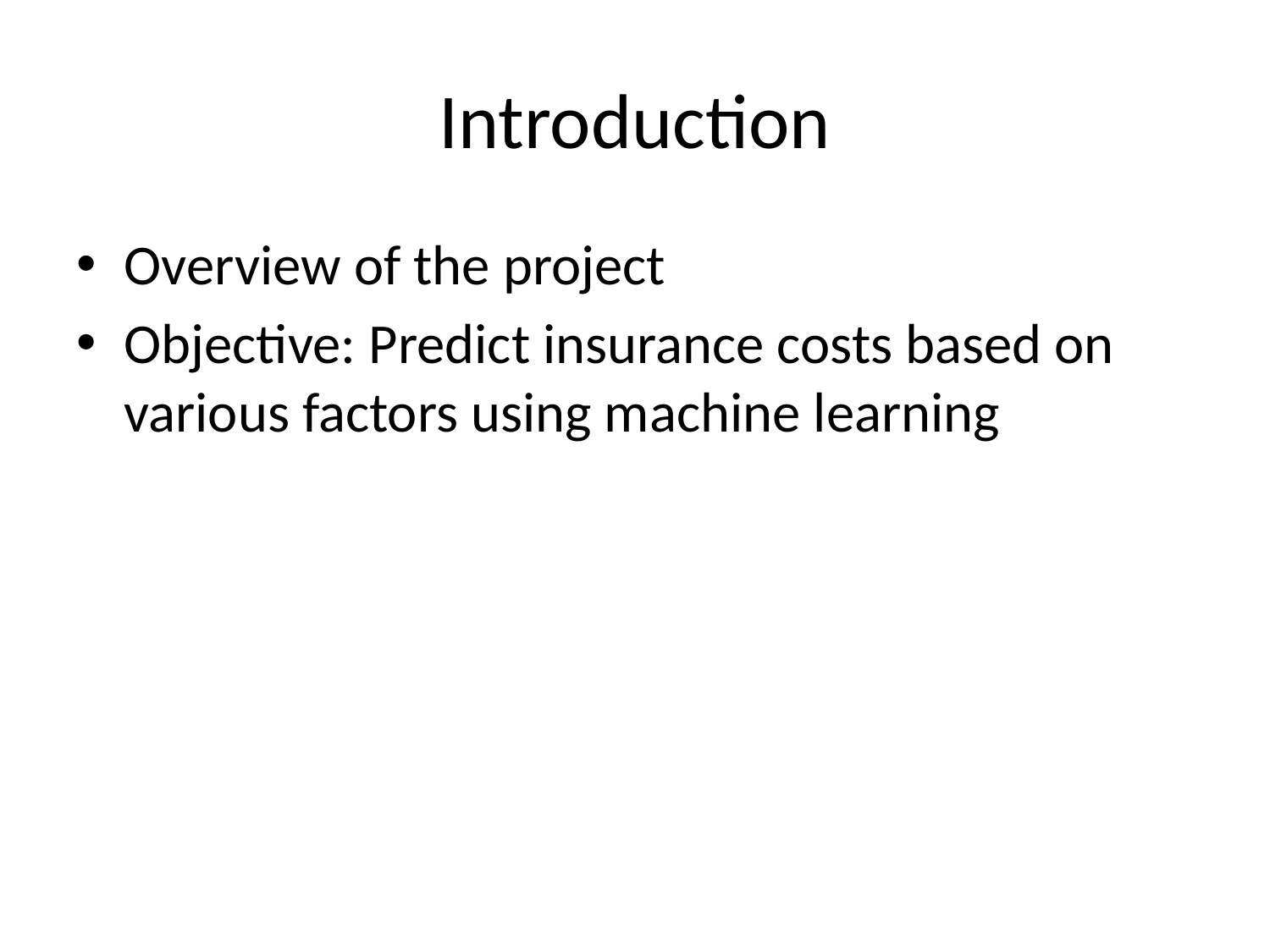

# Introduction
Overview of the project
Objective: Predict insurance costs based on various factors using machine learning